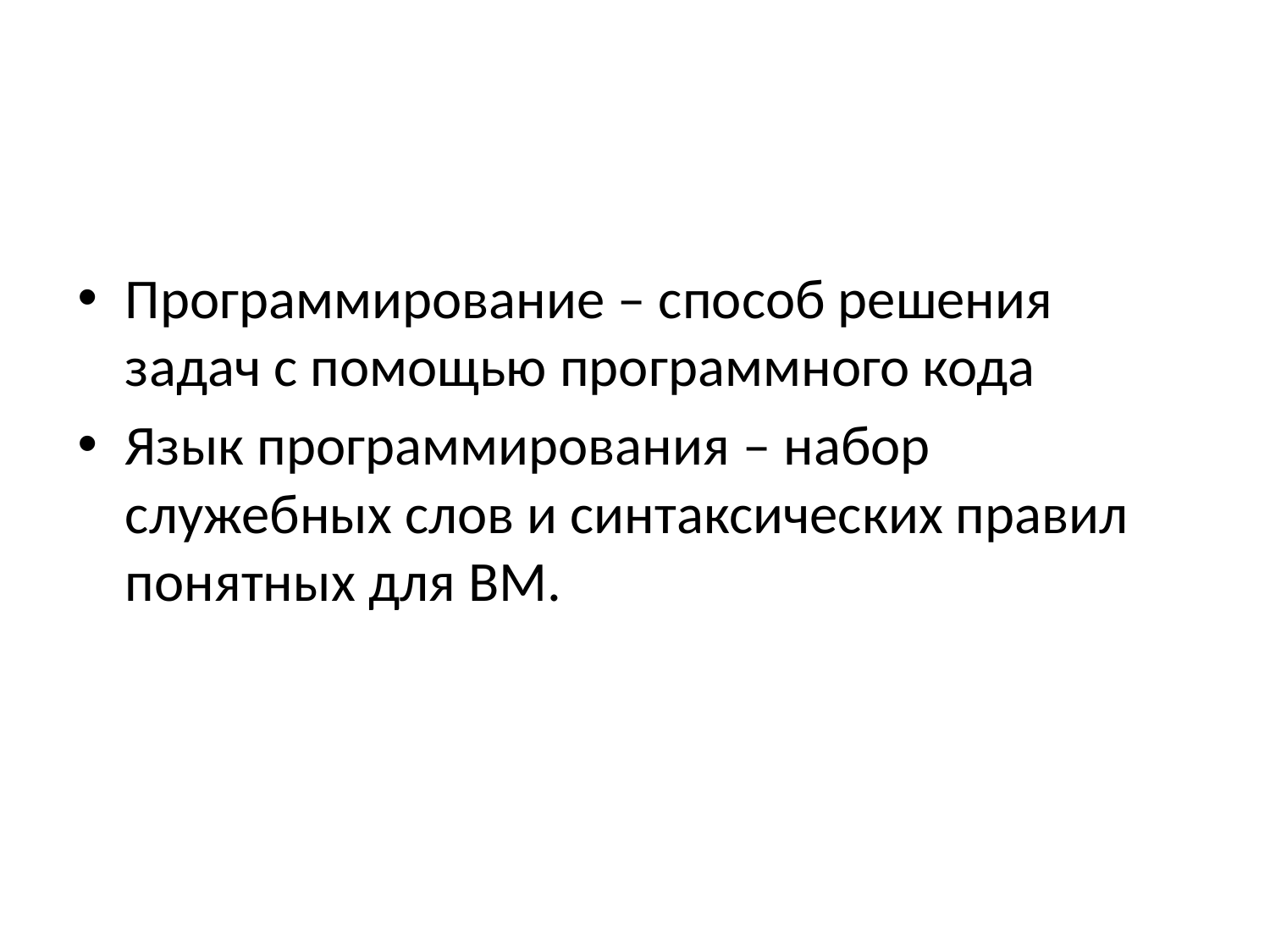

Программирование – способ решения задач с помощью программного кода
Язык программирования – набор служебных слов и синтаксических правил понятных для ВМ.